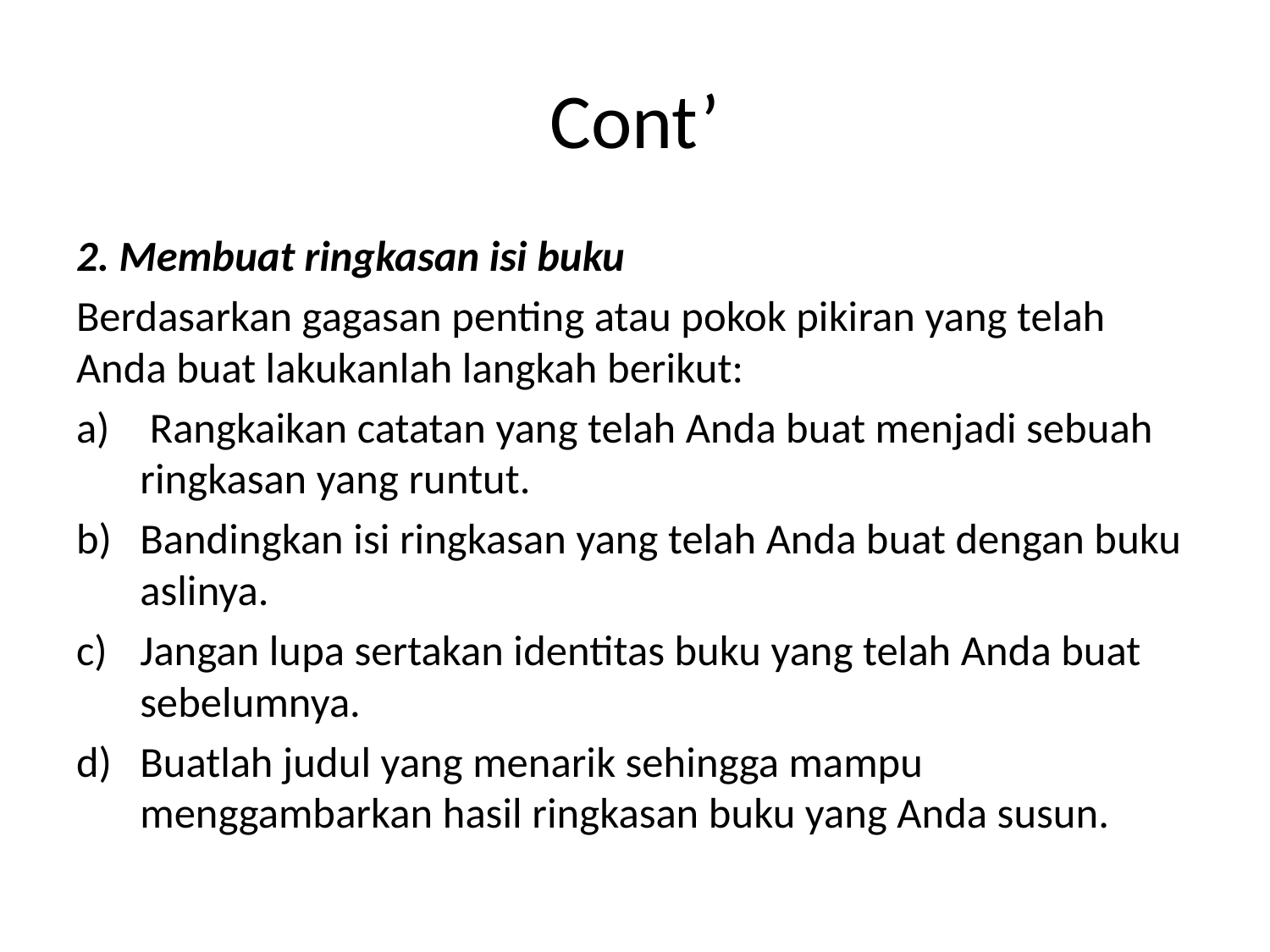

# Cont’
2. Membuat ringkasan isi buku
Berdasarkan gagasan penting atau pokok pikiran yang telah Anda buat lakukanlah langkah berikut:
 Rangkaikan catatan yang telah Anda buat menjadi sebuah ringkasan yang runtut.
Bandingkan isi ringkasan yang telah Anda buat dengan buku aslinya.
Jangan lupa sertakan identitas buku yang telah Anda buat sebelumnya.
Buatlah judul yang menarik sehingga mampu menggambarkan hasil ringkasan buku yang Anda susun.